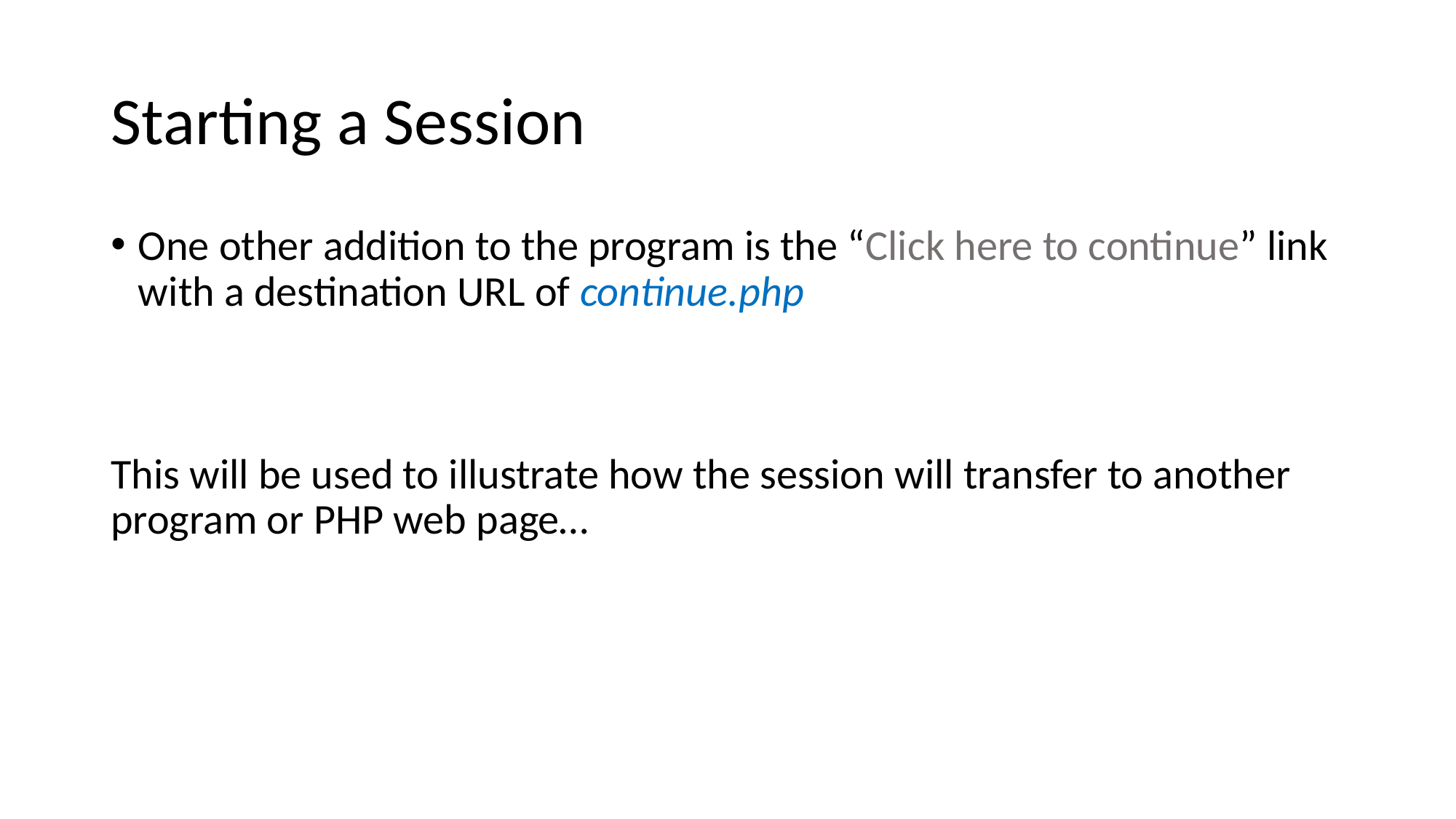

# Starting a Session
One other addition to the program is the “Click here to continue” link with a destination URL of continue.php

This will be used to illustrate how the session will transfer to another program or PHP web page…